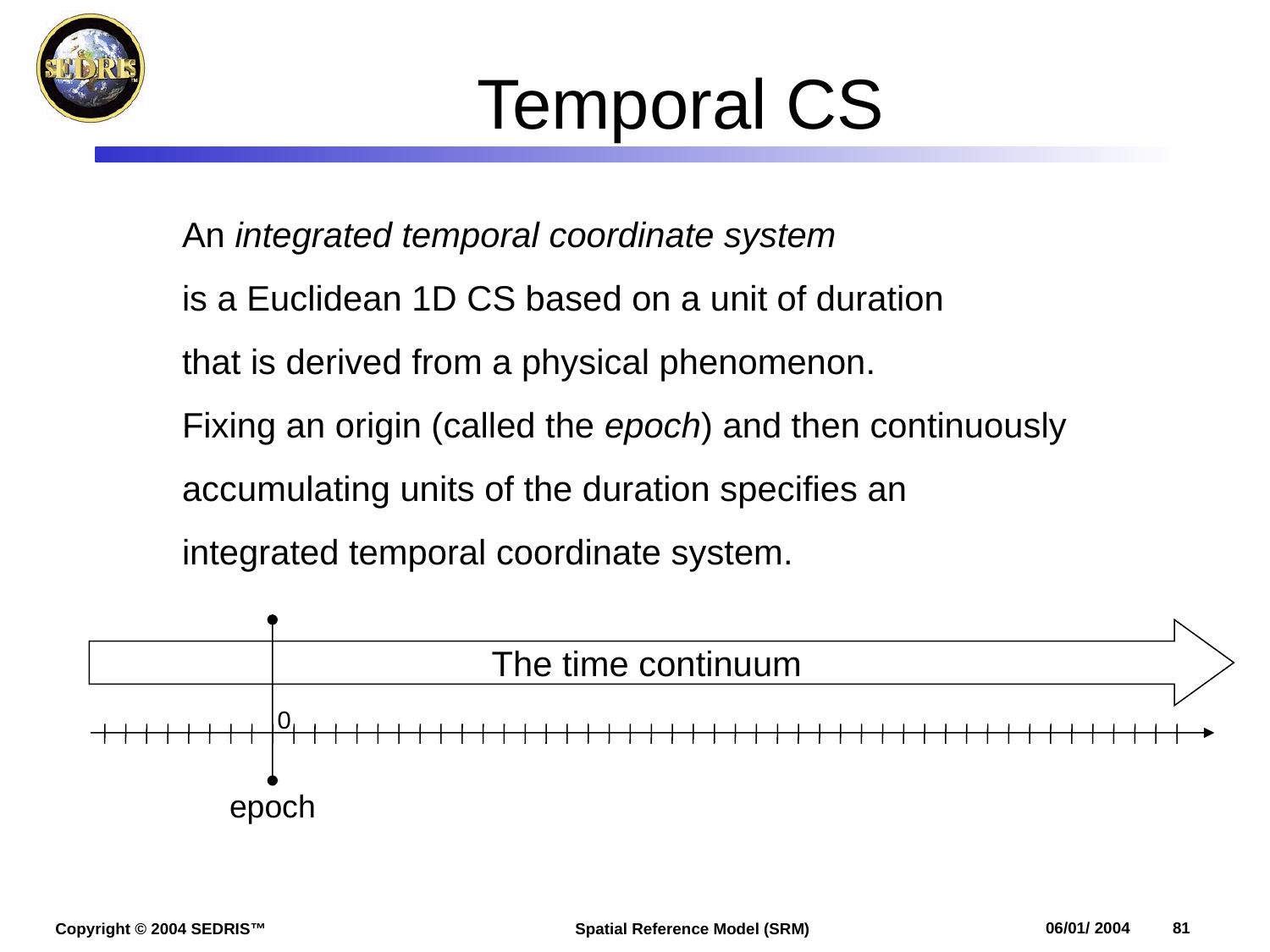

# Temporal CS
An integrated temporal coordinate system
is a Euclidean 1D CS based on a unit of duration
that is derived from a physical phenomenon.
Fixing an origin (called the epoch) and then continuously
accumulating units of the duration specifies an
integrated temporal coordinate system.
The time continuum

epoch
0